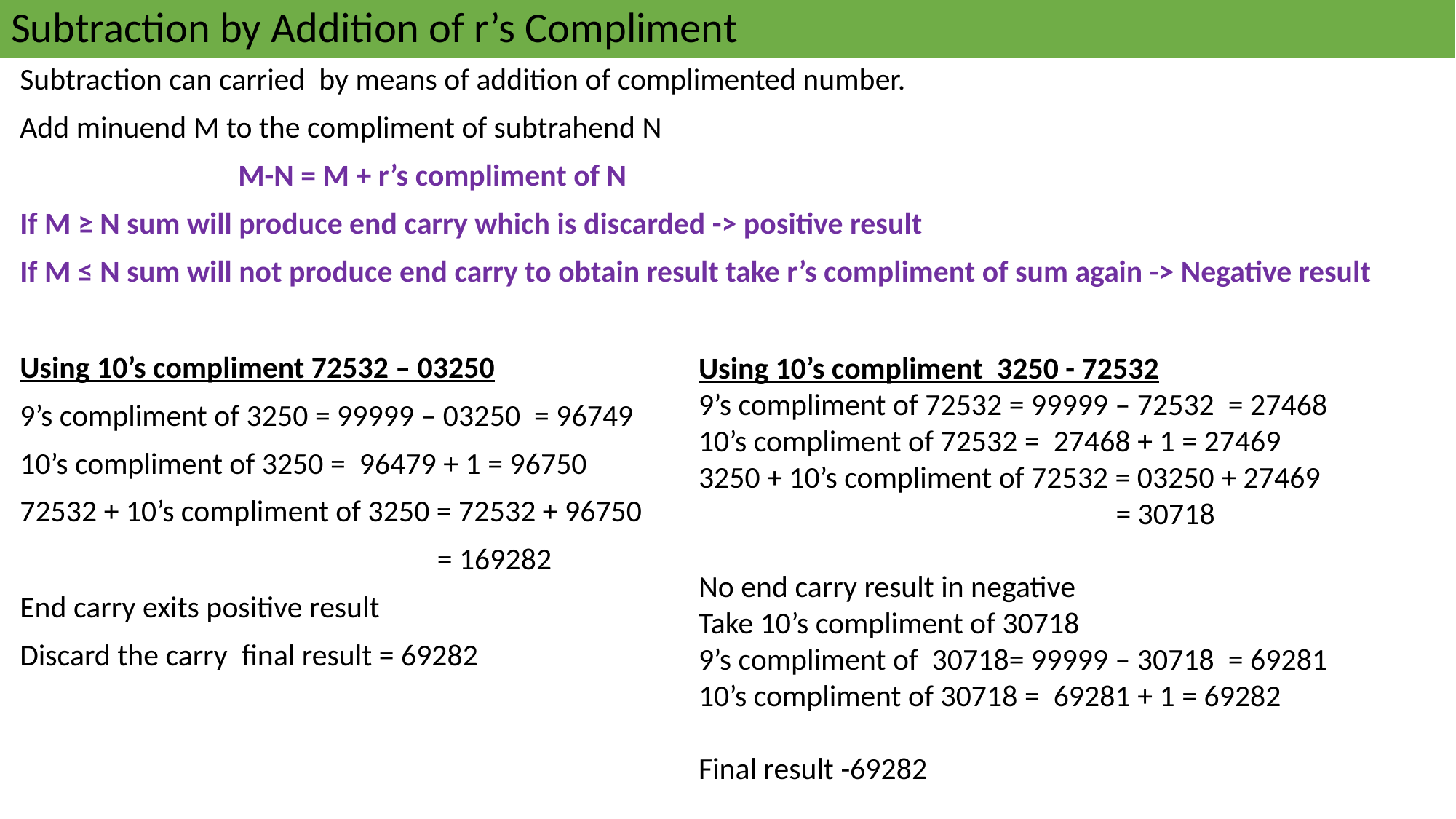

# Subtraction by Addition of r’s Compliment
Subtraction can carried  by means of addition of complimented number.
Add minuend M to the compliment of subtrahend N
		M-N = M + r’s compliment of N
If M ≥ N sum will produce end carry which is discarded -> positive result
If M ≤ N sum will not produce end carry to obtain result take r’s compliment of sum again -> Negative result

Using 10’s compliment 72532 – 03250
9’s compliment of 3250 = 99999 – 03250  = 96749
10’s compliment of 3250 =  96479 + 1 = 96750
72532 + 10’s compliment of 3250 = 72532 + 96750
			             = 169282
End carry exits positive result
Discard the carry  final result = 69282

Using 10’s compliment  3250 - 72532
9’s compliment of 72532 = 99999 – 72532  = 27468
10’s compliment of 72532 =  27468 + 1 = 27469
3250 + 10’s compliment of 72532 = 03250 + 27469
			             = 30718

No end carry result in negative
Take 10’s compliment of 30718
9’s compliment of  30718= 99999 – 30718  = 69281
10’s compliment of 30718 =  69281 + 1 = 69282

Final result -69282